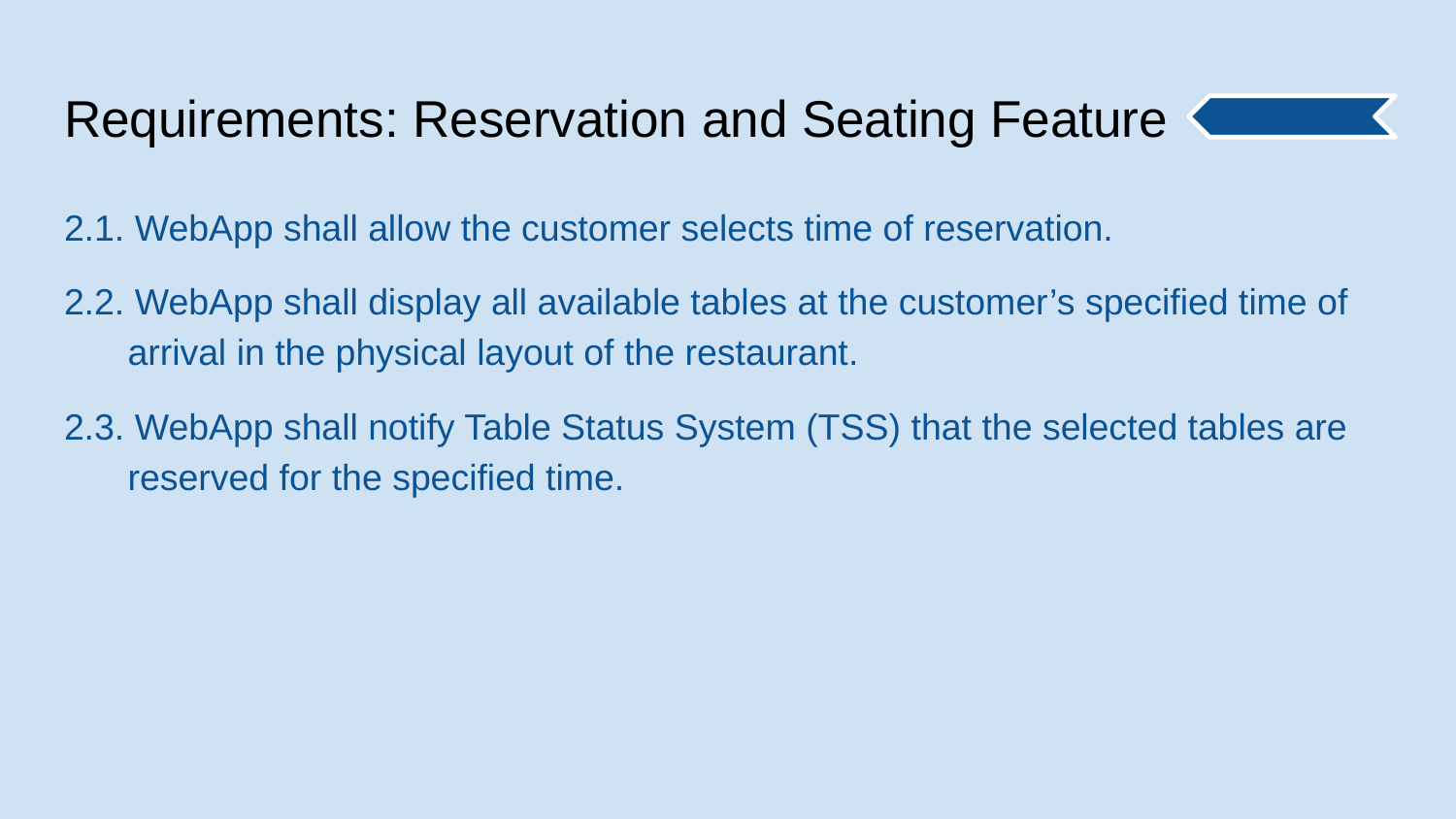

# Requirements: Reservation and Seating Feature

2.1. WebApp shall allow the customer selects time of reservation.
2.2. WebApp shall display all available tables at the customer’s specified time of arrival in the physical layout of the restaurant.
2.3. WebApp shall notify Table Status System (TSS) that the selected tables are reserved for the specified time.